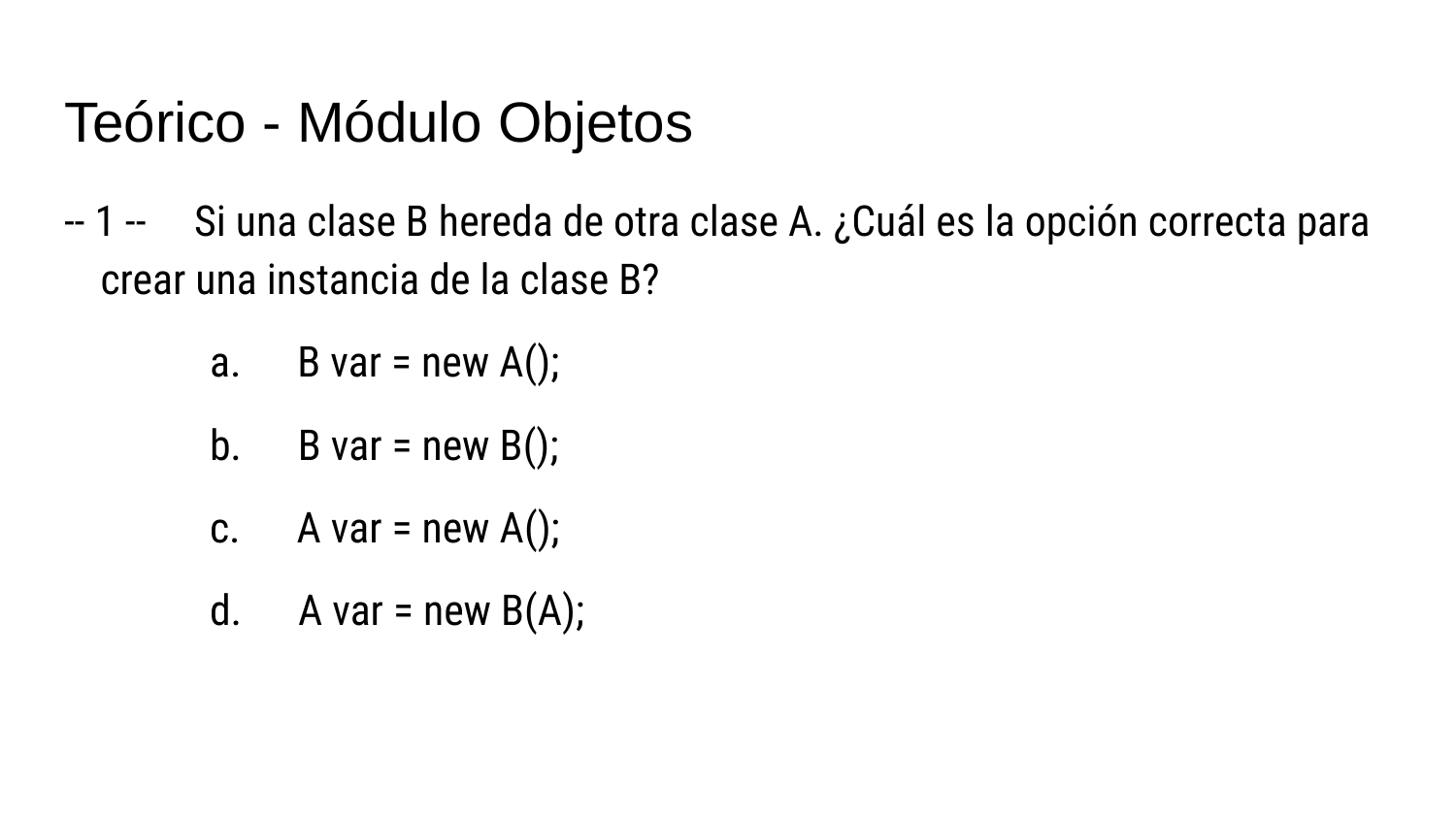

# Teórico - Módulo Objetos
-- 1 --      Si una clase B hereda de otra clase A. ¿Cuál es la opción correcta para crear una instancia de la clase B?
a.       B var = new A();
b.       B var = new B();
c.       A var = new A();
d.       A var = new B(A);